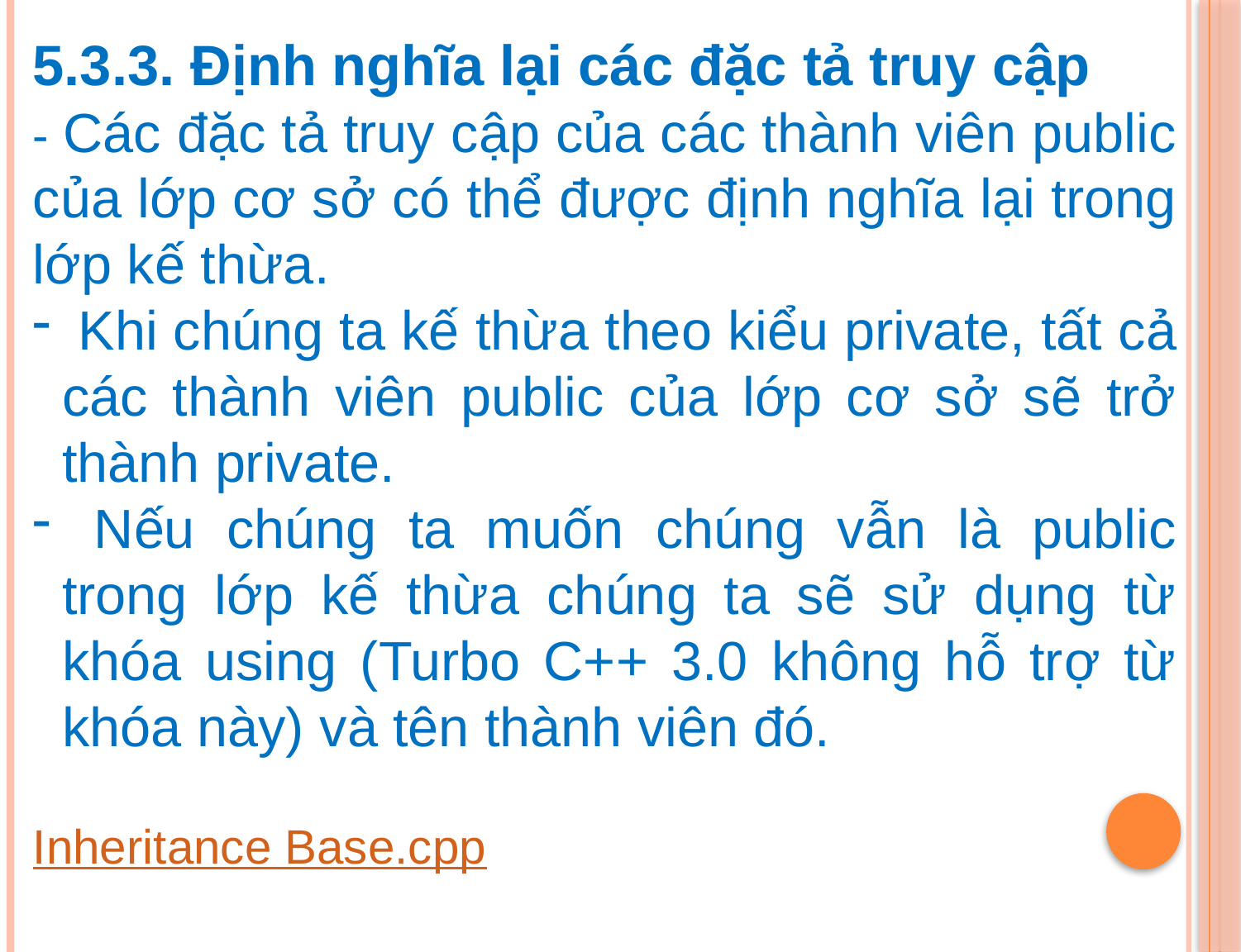

5.3.3. Định nghĩa lại các đặc tả truy cập
- Các đặc tả truy cập của các thành viên public của lớp cơ sở có thể được định nghĩa lại trong lớp kế thừa.
 Khi chúng ta kế thừa theo kiểu private, tất cả các thành viên public của lớp cơ sở sẽ trở thành private.
 Nếu chúng ta muốn chúng vẫn là public trong lớp kế thừa chúng ta sẽ sử dụng từ khóa using (Turbo C++ 3.0 không hỗ trợ từ khóa này) và tên thành viên đó.

Inheritance Base.cpp